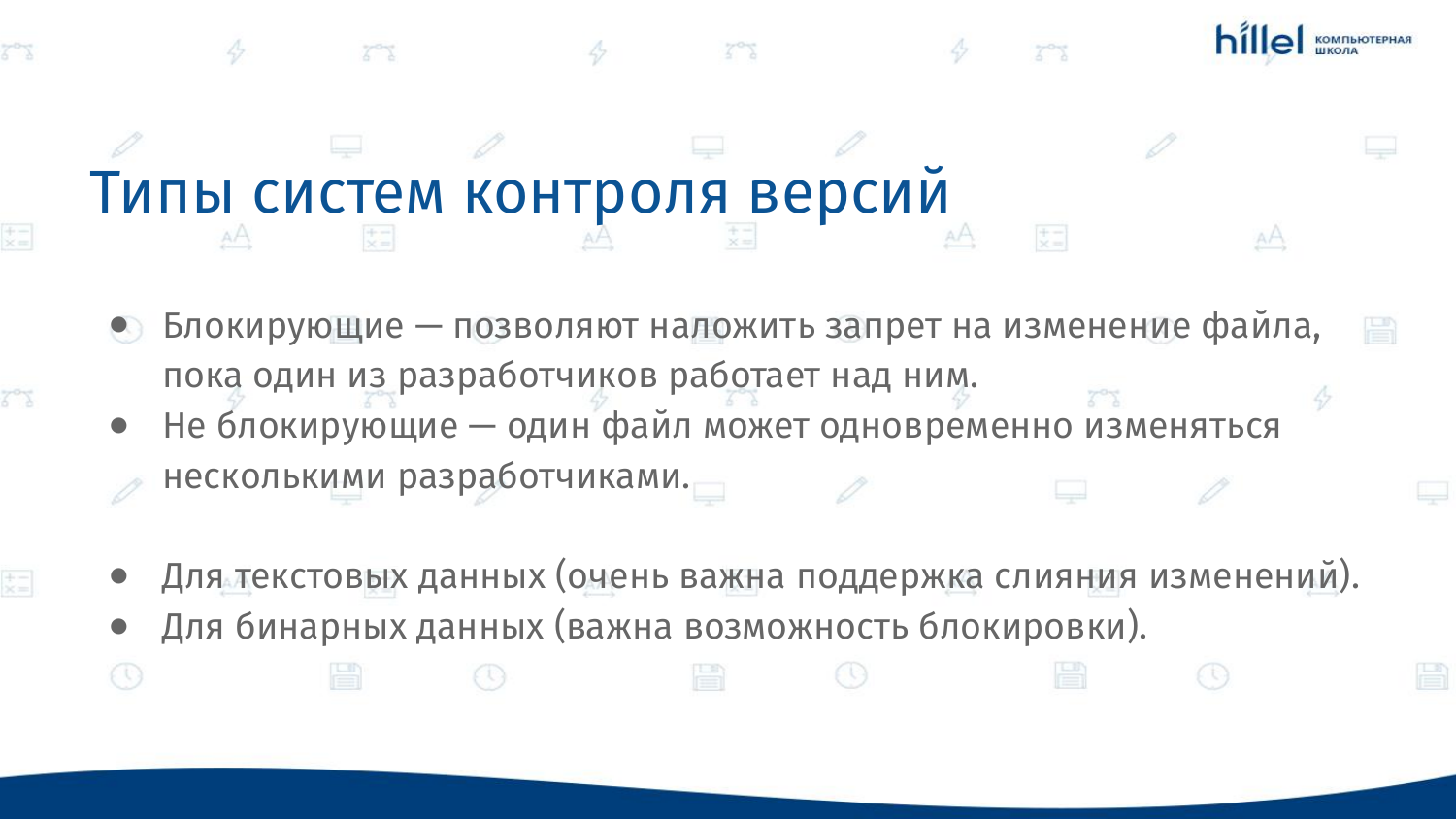

Типы систем контроля версий
Блокирующие — позволяют наложить запрет на изменение файла, пока один из разработчиков работает над ним.
Не блокирующие — один файл может одновременно изменяться несколькими разработчиками.

Для текстовых данных (очень важна поддержка слияния изменений).
Для бинарных данных (важна возможность блокировки).